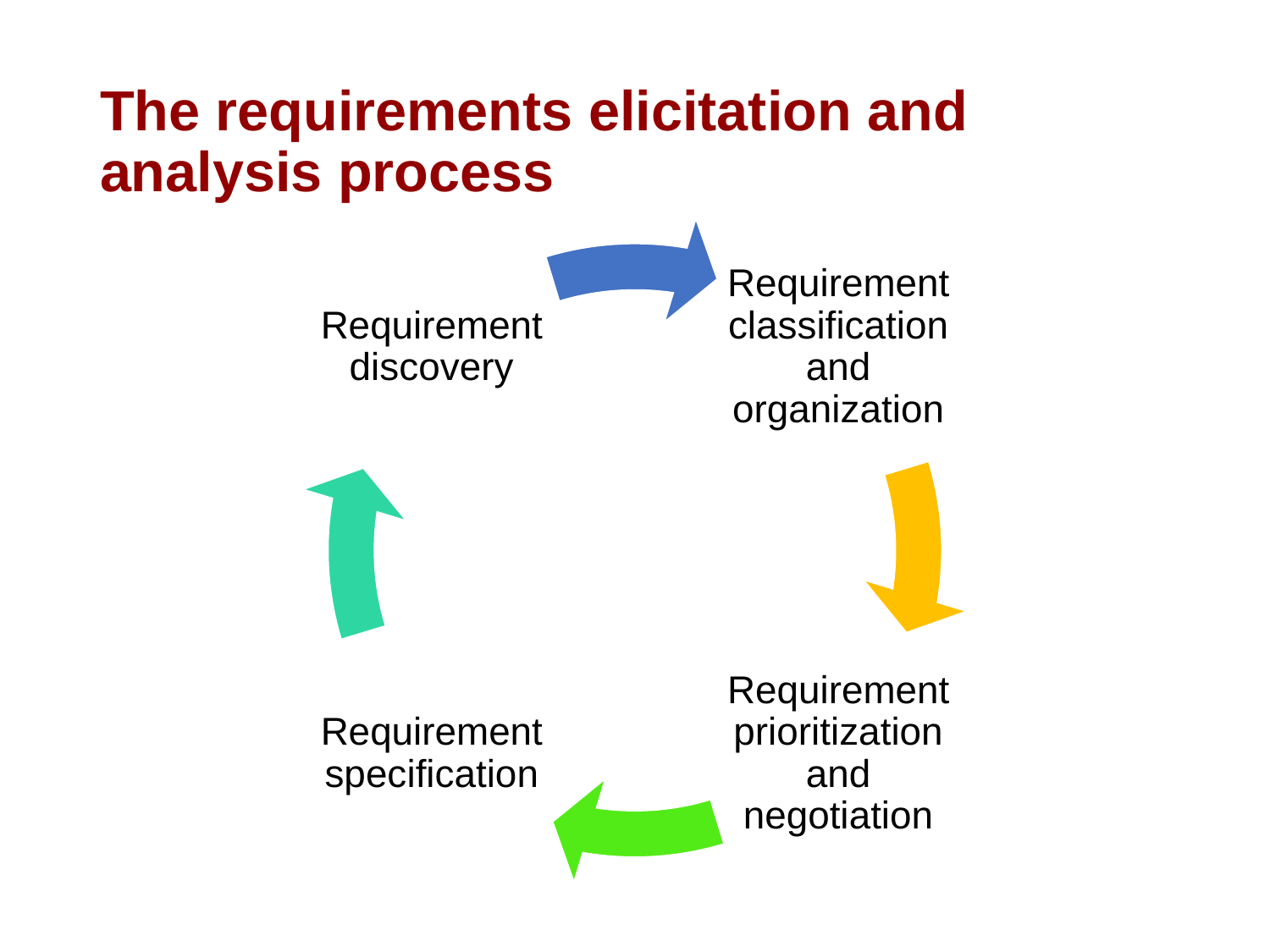

# The requirements elicitation and analysis process
Requirement classification and organization
Requirement prioritization and negotiation
Requirement specification
Requirement discovery